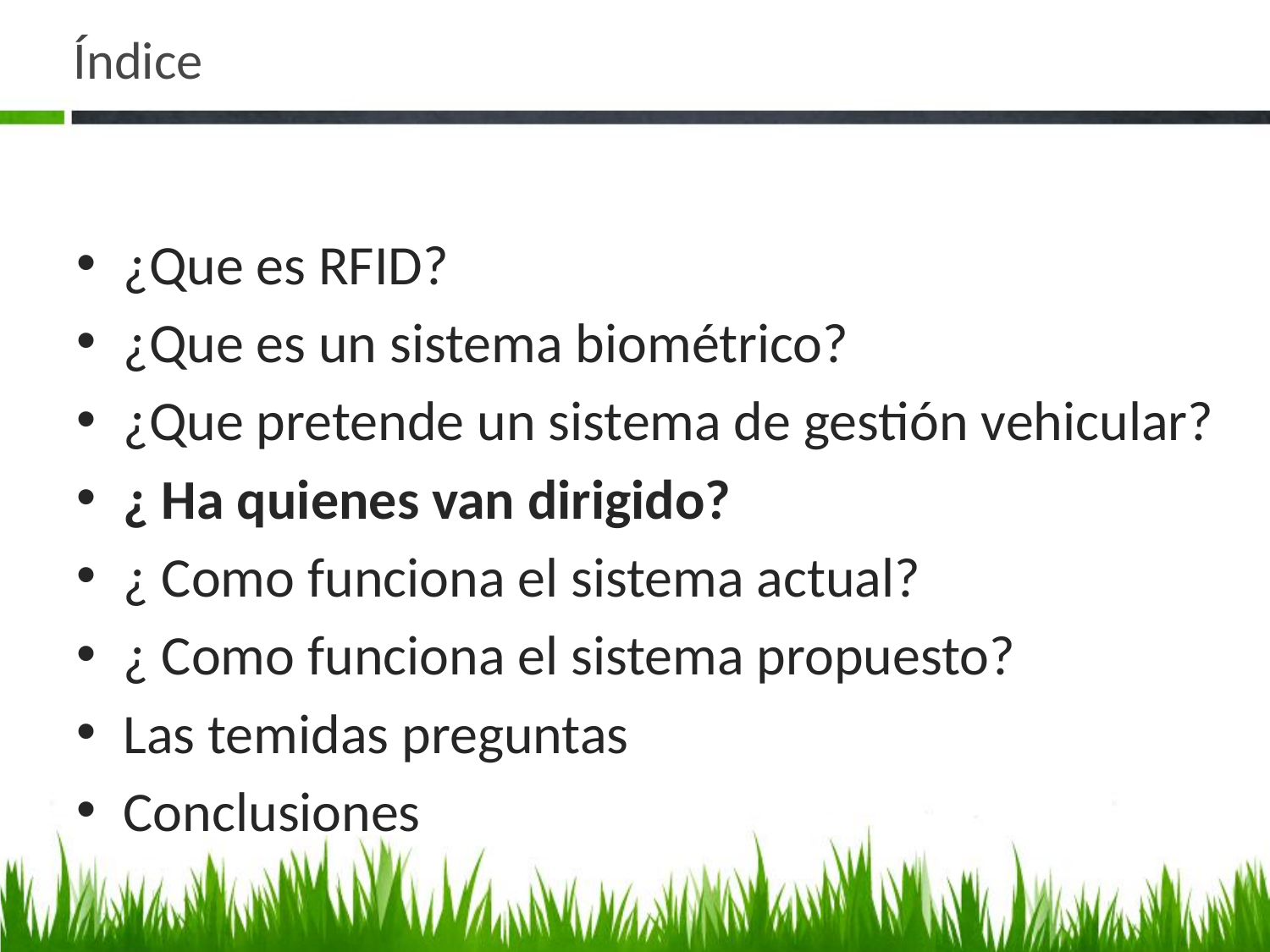

# Índice
¿Que es RFID?
¿Que es un sistema biométrico?
¿Que pretende un sistema de gestión vehicular?
¿ Ha quienes van dirigido?
¿ Como funciona el sistema actual?
¿ Como funciona el sistema propuesto?
Las temidas preguntas
Conclusiones